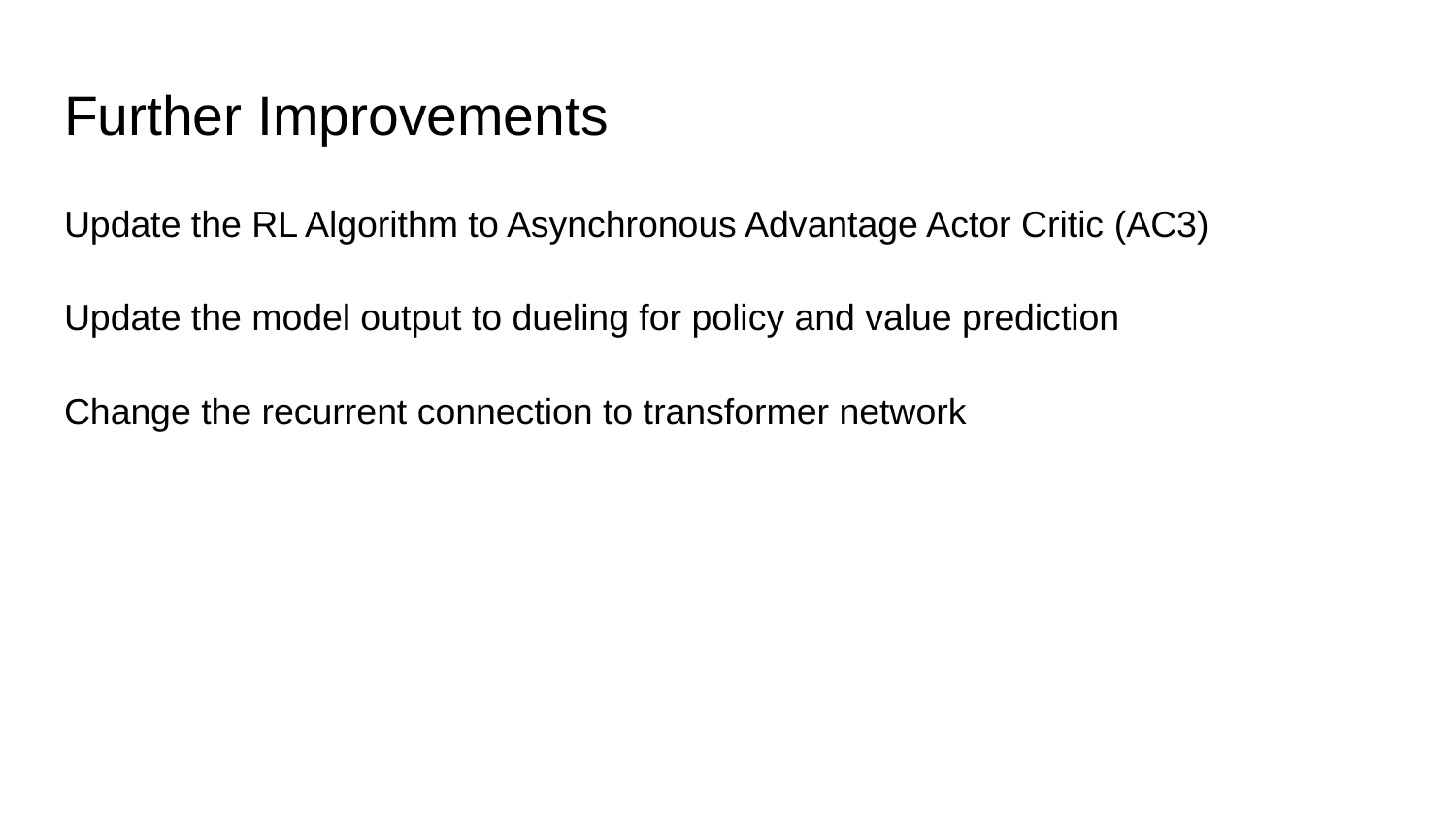

# Further Improvements
Update the RL Algorithm to Asynchronous Advantage Actor Critic (AC3)

Update the model output to dueling for policy and value prediction

Change the recurrent connection to transformer network